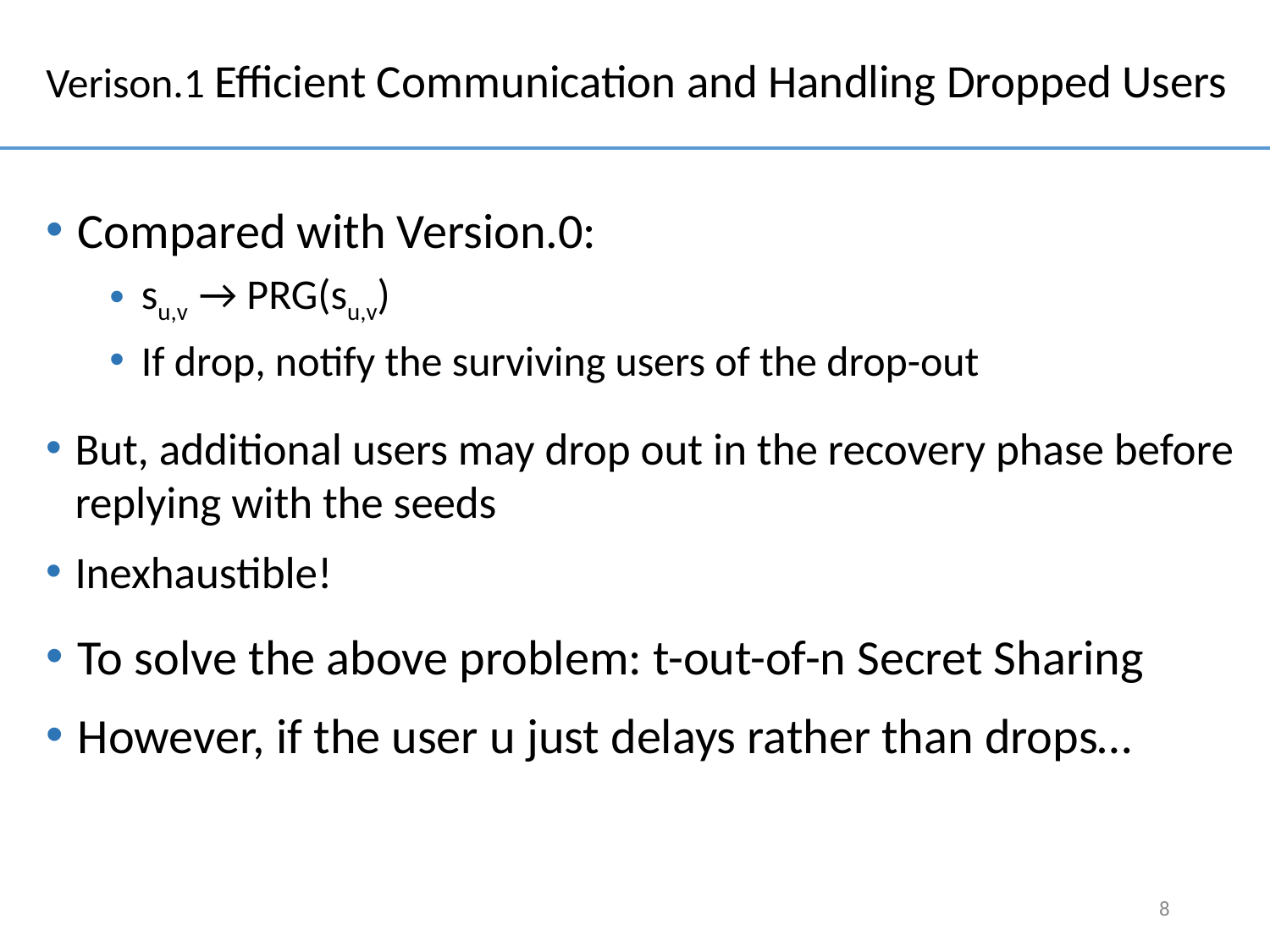

# Verison.1 Efficient Communication and Handling Dropped Users
Compared with Version.0:
su,v  → PRG(su,v)
If drop, notify the surviving users of the drop-out
But, additional users may drop out in the recovery phase before replying with the seeds
Inexhaustible!
To solve the above problem: t-out-of-n Secret Sharing
However, if the user u just delays rather than drops…
8